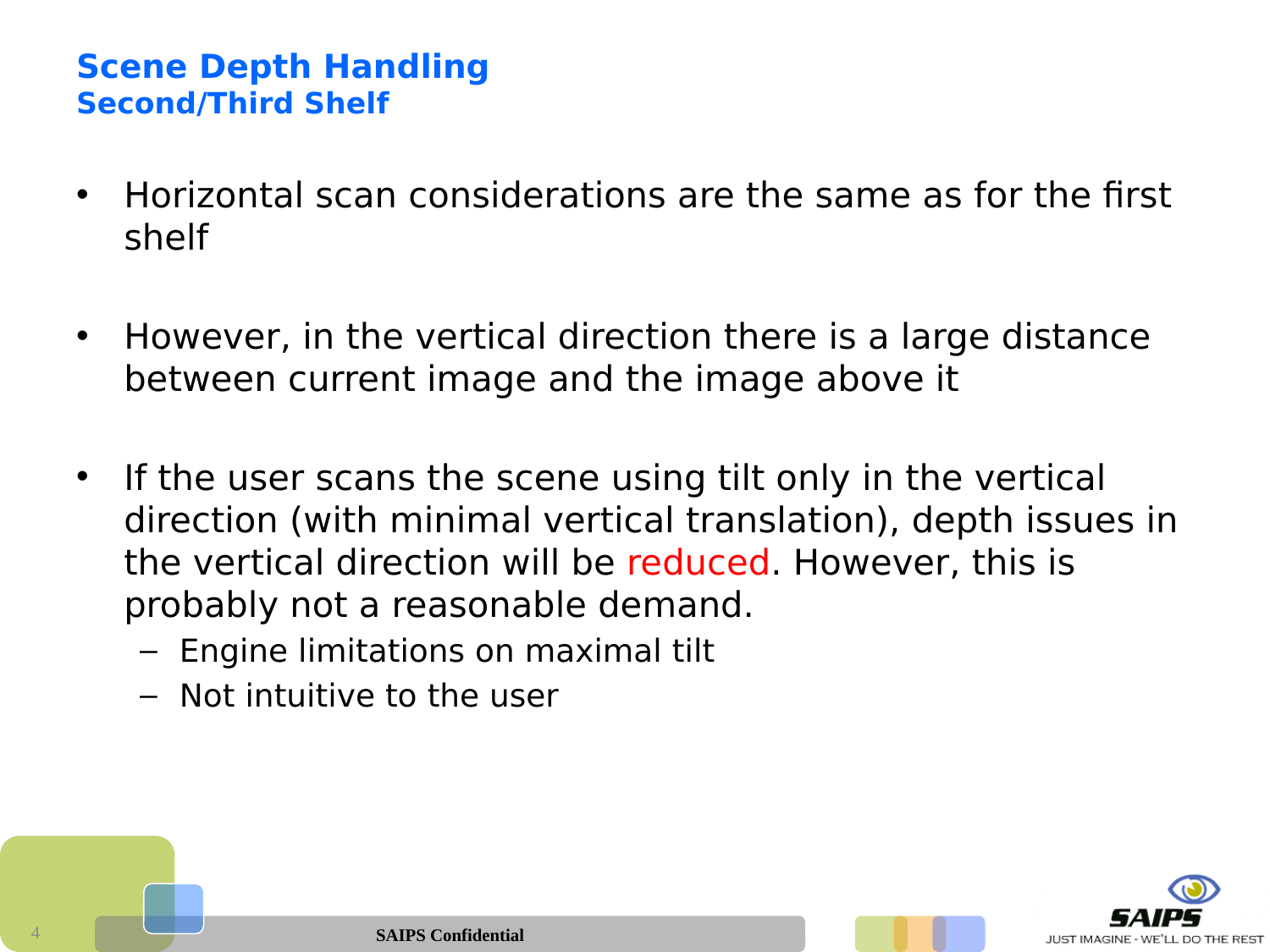

# Scene Depth Handling Second/Third Shelf
Horizontal scan considerations are the same as for the first shelf

However, in the vertical direction there is a large distance between current image and the image above it

If the user scans the scene using tilt only in the vertical direction (with minimal vertical translation), depth issues in the vertical direction will be reduced. However, this is probably not a reasonable demand.
Engine limitations on maximal tilt
Not intuitive to the user
4